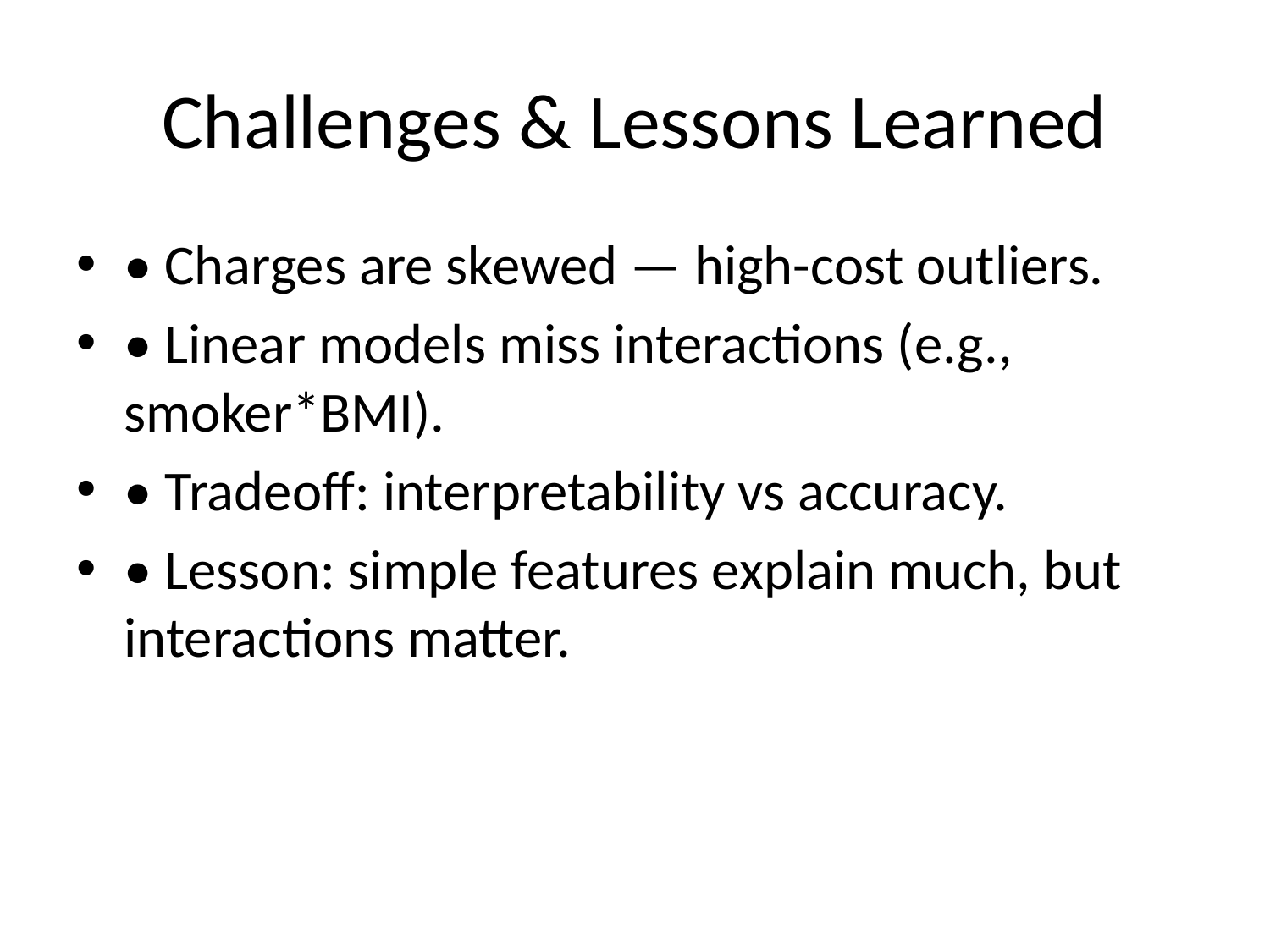

# Challenges & Lessons Learned
• Charges are skewed — high-cost outliers.
• Linear models miss interactions (e.g., smoker*BMI).
• Tradeoff: interpretability vs accuracy.
• Lesson: simple features explain much, but interactions matter.